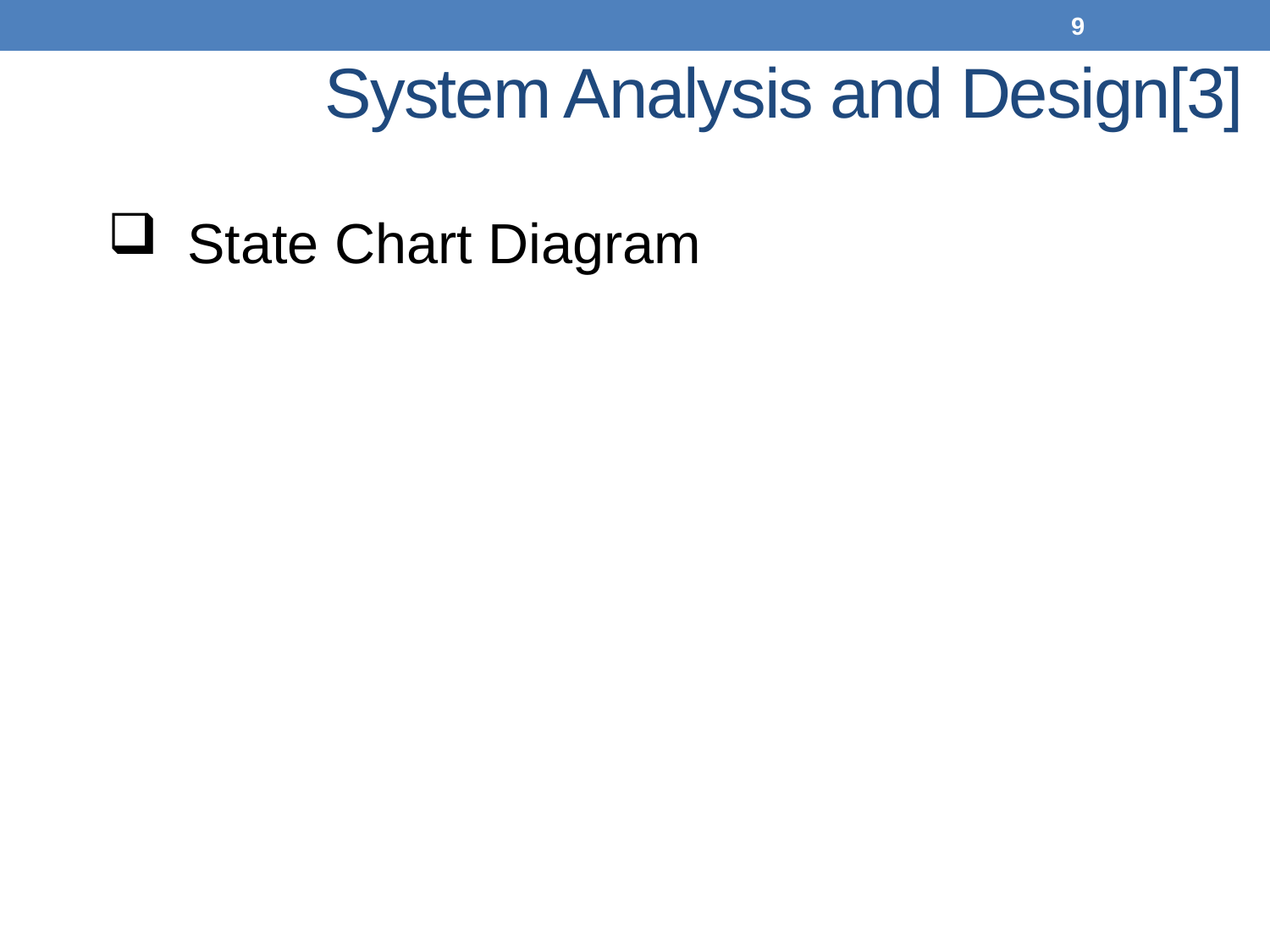

9
# System Analysis and Design[3]
State Chart Diagram